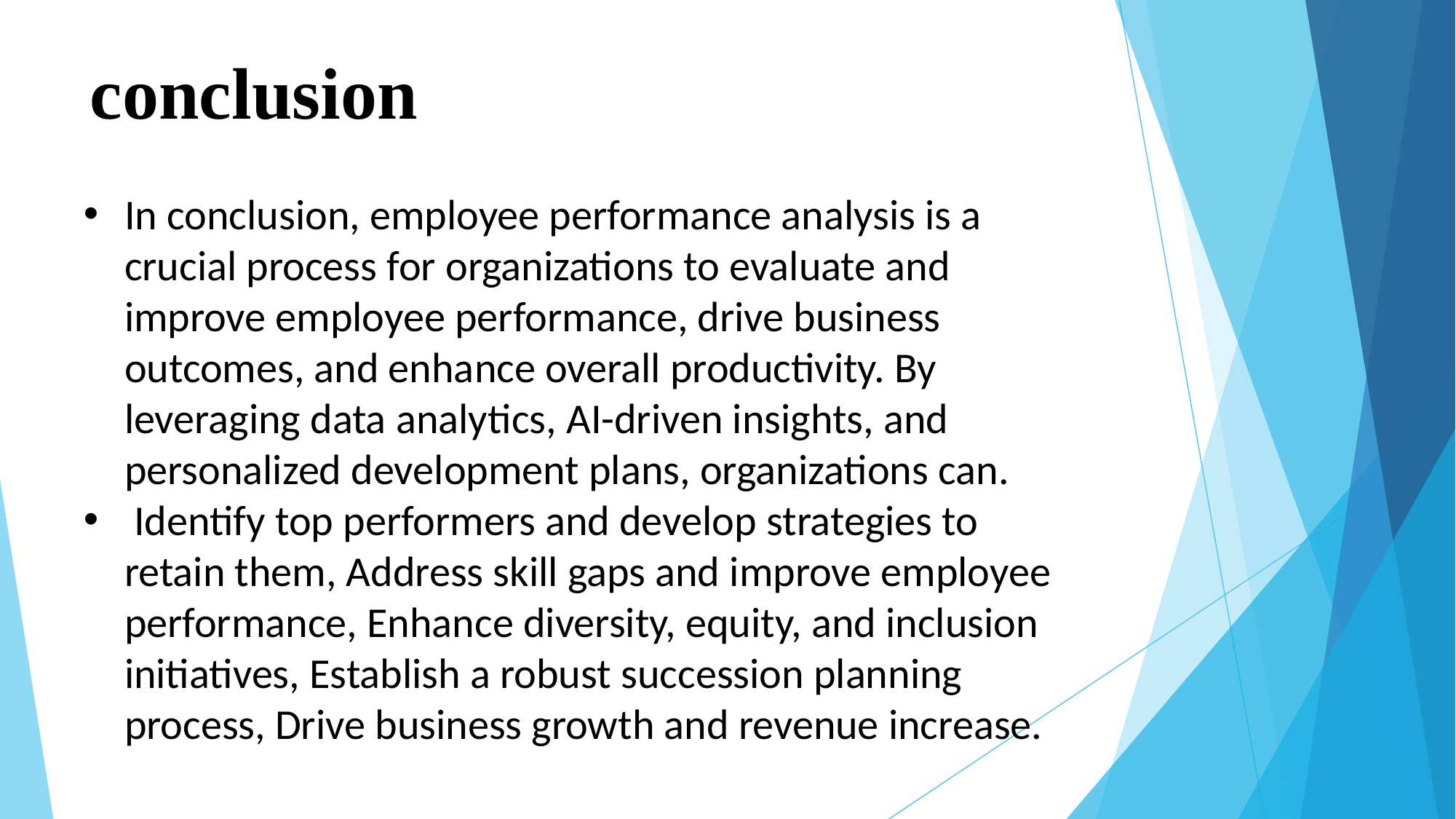

# conclusion
In conclusion, employee performance analysis is a crucial process for organizations to evaluate and improve employee performance, drive business outcomes, and enhance overall productivity. By leveraging data analytics, AI-driven insights, and personalized development plans, organizations can.
 Identify top performers and develop strategies to retain them, Address skill gaps and improve employee performance, Enhance diversity, equity, and inclusion initiatives, Establish a robust succession planning process, Drive business growth and revenue increase.